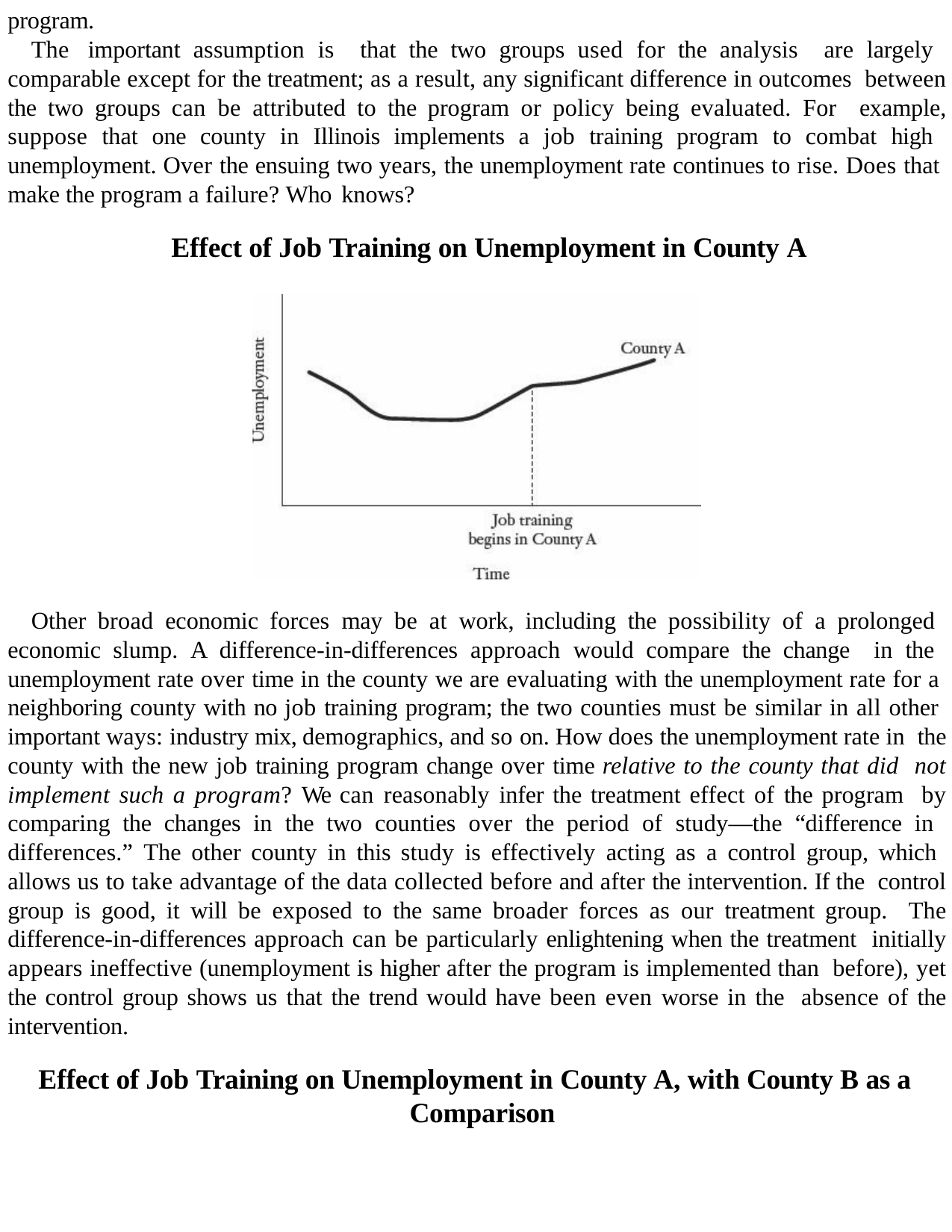

program.
The important assumption is  that the two groups used for the analysis  are largely  comparable except for the treatment; as a result, any significant difference in outcomes  between the two groups can be attributed to the program or policy being evaluated. For  example, suppose that one county in Illinois implements a job training program to combat high  unemployment. Over the ensuing two years, the unemployment rate continues to rise. Does that  make the program a failure? Who knows?
Effect of Job Training on Unemployment in County A

Other broad economic forces may be at work, including the possibility of a prolonged  economic slump. A difference-in-differences approach would compare the change  in the  unemployment rate over time in the county we are evaluating with the unemployment rate for a  neighboring county with no job training program; the two counties must be similar in all other  important ways: industry mix, demographics, and so on. How does the unemployment rate in  the county with the new job training program change over time relative to the county that did  not implement such a program? We can reasonably infer the treatment effect of the program  by comparing the changes in the two counties over the period of study—the “difference in  differences.” The other county in this study is effectively acting as a control group, which  allows us to take advantage of the data collected before and after the intervention. If the  control group is good, it will be exposed to the same broader forces as our treatment group.  The difference-in-differences approach can be particularly enlightening when the treatment  initially appears ineffective (unemployment is higher after the program is implemented than  before), yet the control group shows us that the trend would have been even worse in the  absence of the intervention.
Effect of Job Training on Unemployment in County A, with County B as a  Comparison